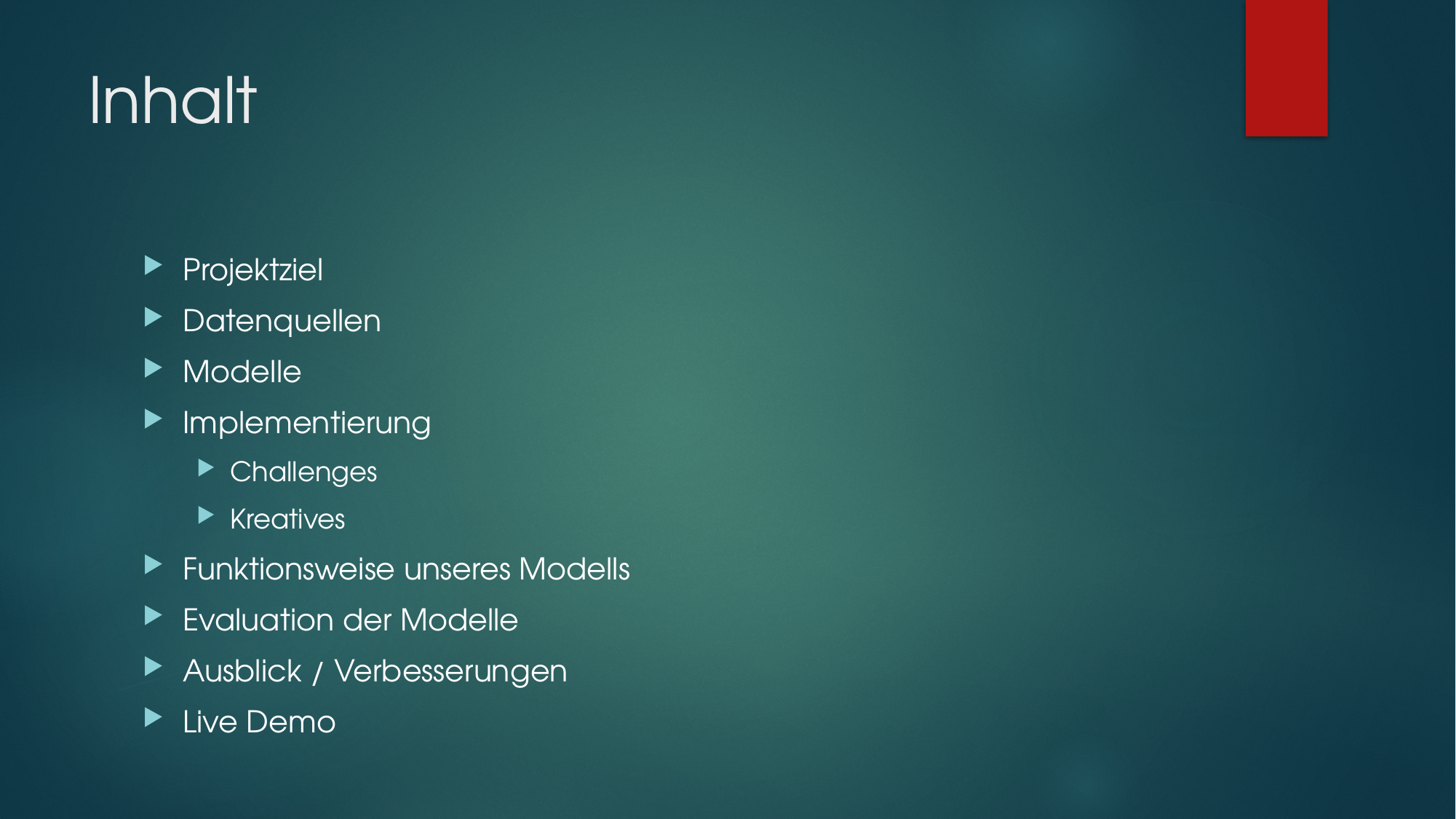

# Inhalt
Projektziel
Datenquellen
Modelle
Implementierung
Challenges
Kreatives
Funktionsweise unseres Modells
Evaluation der Modelle
Ausblick / Verbesserungen
Live Demo